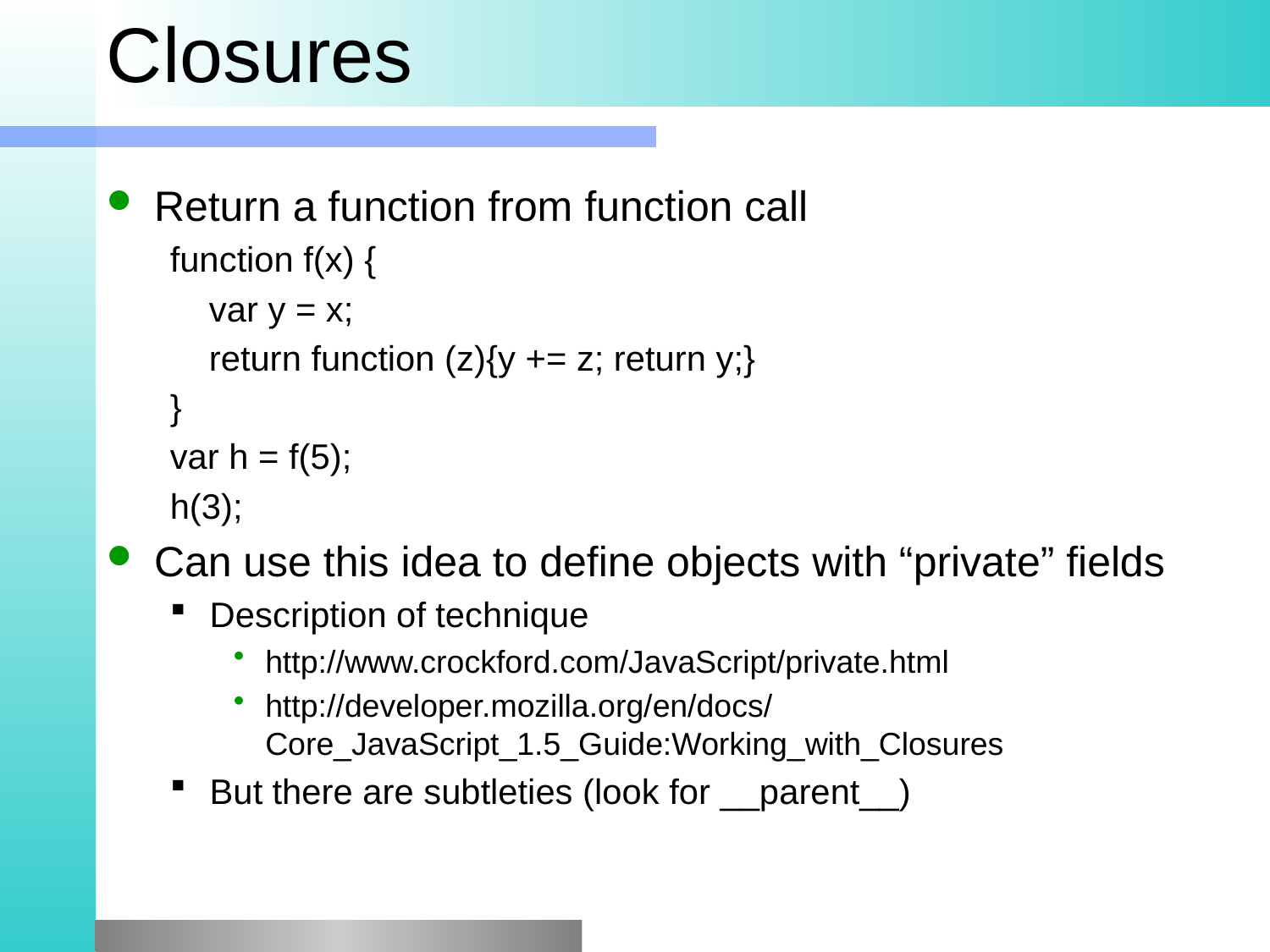

# Closures
Return a function from function call
function f(x) {
    var y = x;
    return function (z){y += z; return y;}
}
var h = f(5);
h(3);
Can use this idea to define objects with “private” fields
Description of technique
http://www.crockford.com/JavaScript/private.html
http://developer.mozilla.org/en/docs/Core_JavaScript_1.5_Guide:Working_with_Closures
But there are subtleties (look for __parent__)